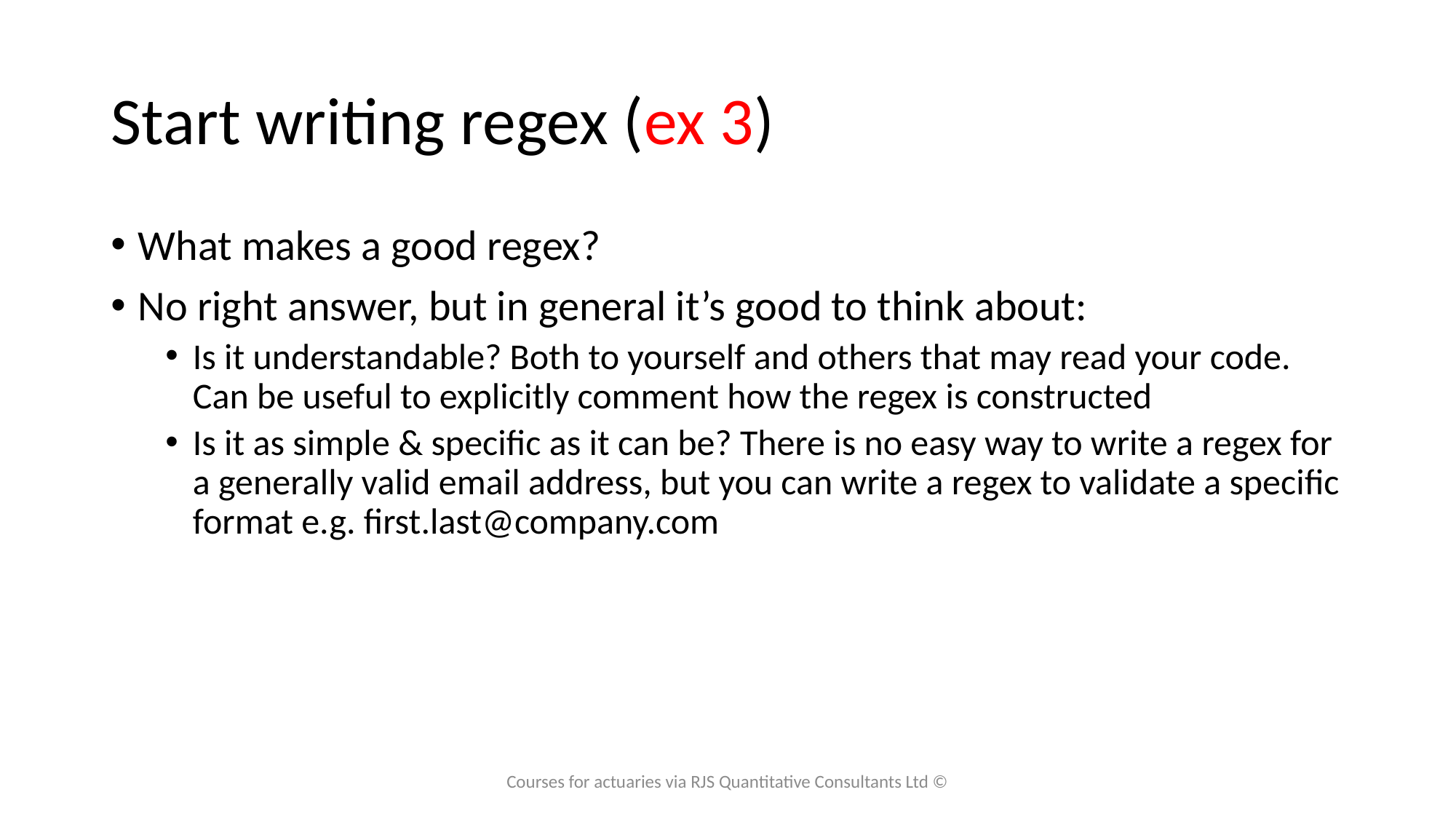

# Start writing regex (ex 3)
What makes a good regex?
No right answer, but in general it’s good to think about:
Is it understandable? Both to yourself and others that may read your code. Can be useful to explicitly comment how the regex is constructed
Is it as simple & specific as it can be? There is no easy way to write a regex for a generally valid email address, but you can write a regex to validate a specific format e.g. first.last@company.com
Courses for actuaries via RJS Quantitative Consultants Ltd ©